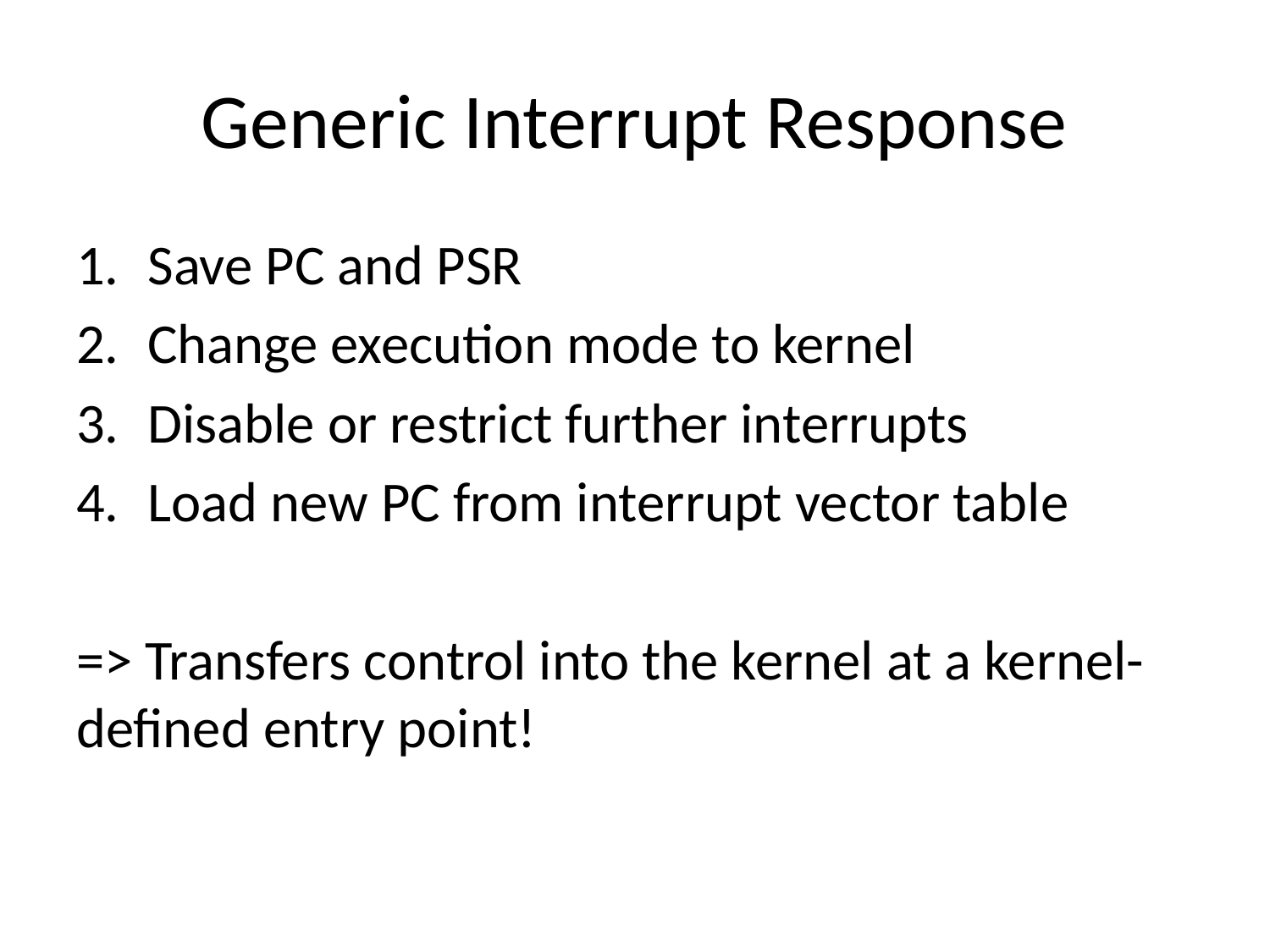

# Generic Interrupt Response
Save PC and PSR
Change execution mode to kernel
Disable or restrict further interrupts
Load new PC from interrupt vector table

=> Transfers control into the kernel at a kernel-defined entry point!